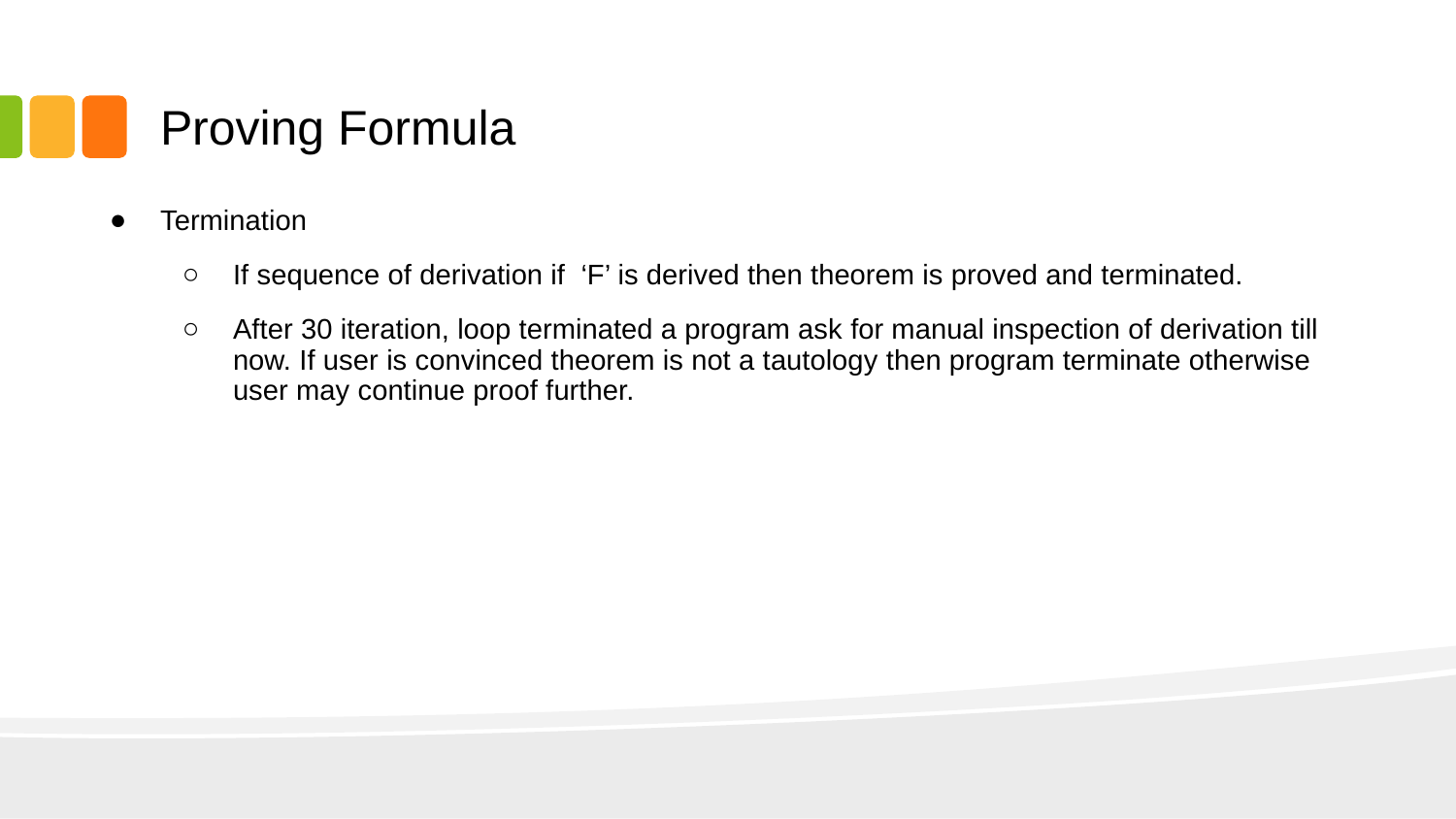

# Proving Formula
Termination
If sequence of derivation if  ‘F’ is derived then theorem is proved and terminated.
After 30 iteration, loop terminated a program ask for manual inspection of derivation till now. If user is convinced theorem is not a tautology then program terminate otherwise user may continue proof further.